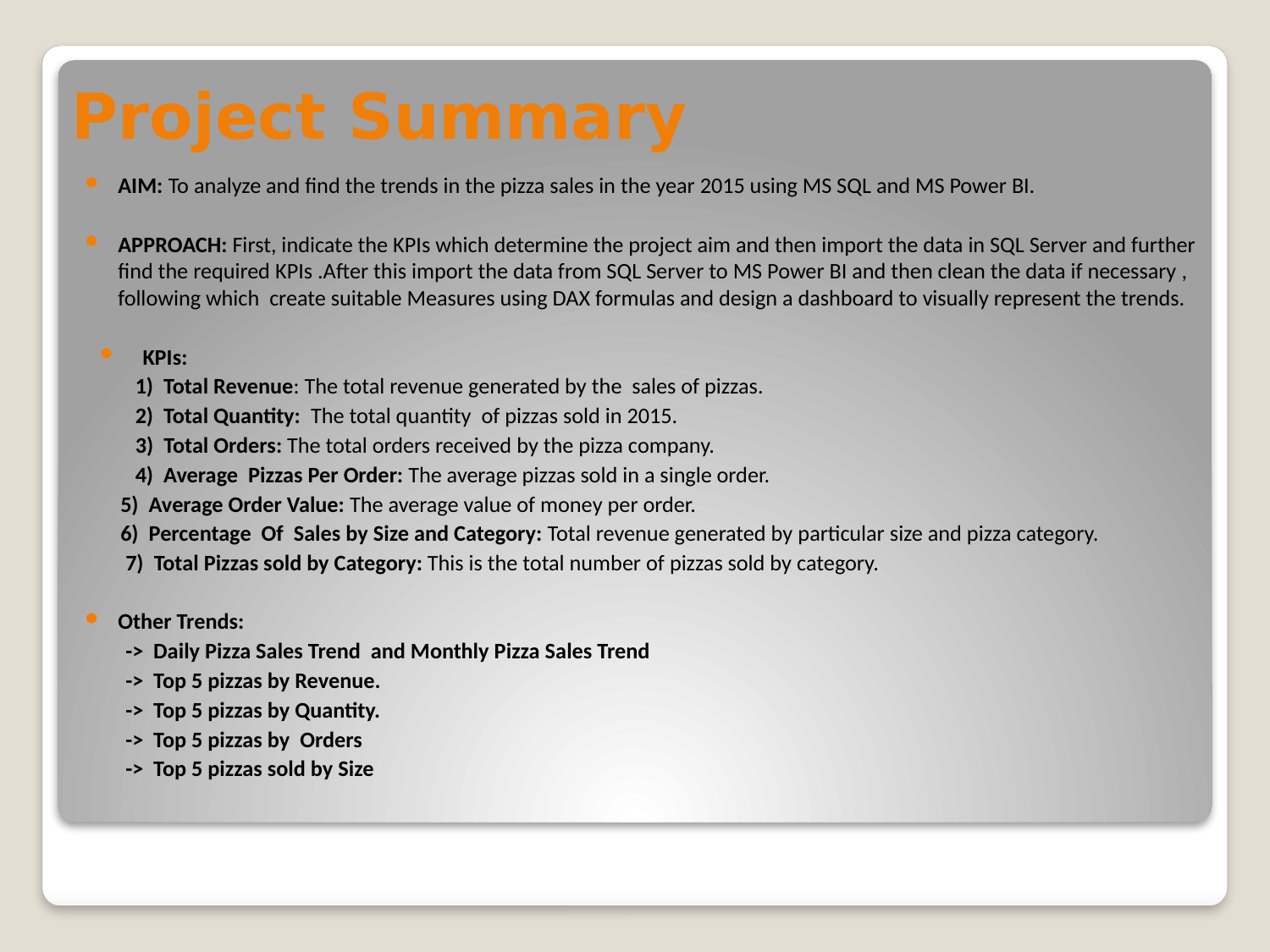

# Project Summary
AIM: To analyze and find the trends in the pizza sales in the year 2015 using MS SQL and MS Power BI.

APPROACH: First, indicate the KPIs which determine the project aim and then import the data in SQL Server and further find the required KPIs .After this import the data from SQL Server to MS Power BI and then clean the data if necessary , following which  create suitable Measures using DAX formulas and design a dashboard to visually represent the trends.

KPIs:
       1)  Total Revenue: The total revenue generated by the  sales of pizzas.
       2)  Total Quantity:  The total quantity  of pizzas sold in 2015.
       3)  Total Orders: The total orders received by the pizza company.
       4)  Average  Pizzas Per Order: The average pizzas sold in a single order.
       5)  Average Order Value: The average value of money per order.
       6)  Percentage  Of  Sales by Size and Category: Total revenue generated by particular size and pizza category.
        7)  Total Pizzas sold by Category: This is the total number of pizzas sold by category.

Other Trends:
        ->  Daily Pizza Sales Trend  and Monthly Pizza Sales Trend
        ->  Top 5 pizzas by Revenue.
        ->  Top 5 pizzas by Quantity.
        ->  Top 5 pizzas by  Orders
        ->  Top 5 pizzas sold by Size